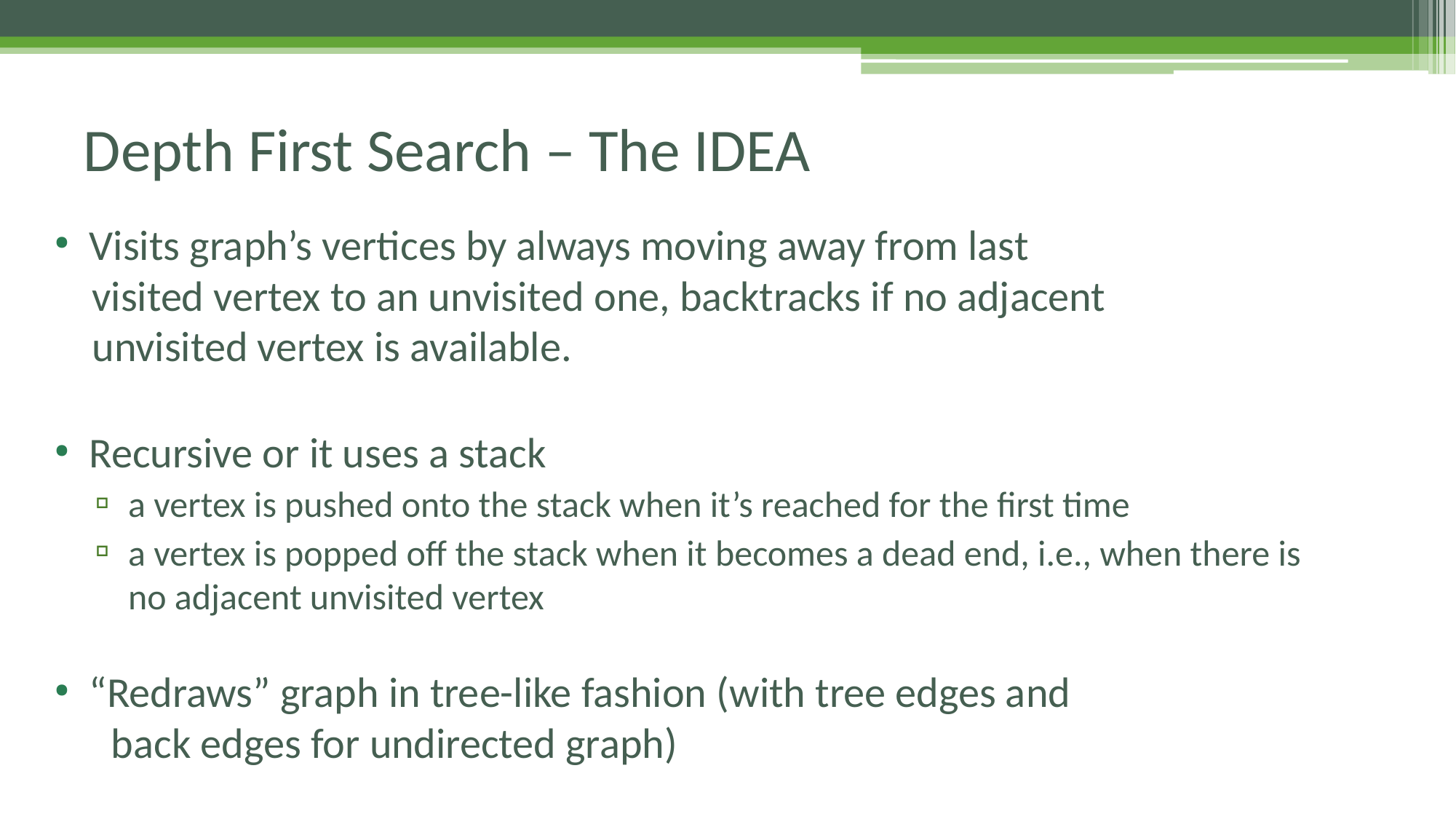

# Depth First Search – The IDEA
  Visits graph’s vertices by always moving away from last
    visited vertex to an unvisited one, backtracks if no adjacent
    unvisited vertex is available.
  Recursive or it uses a stack
a vertex is pushed onto the stack when it’s reached for the first time
a vertex is popped off the stack when it becomes a dead end, i.e., when there is no adjacent unvisited vertex
  “Redraws” graph in tree-like fashion (with tree edges and
      back edges for undirected graph)